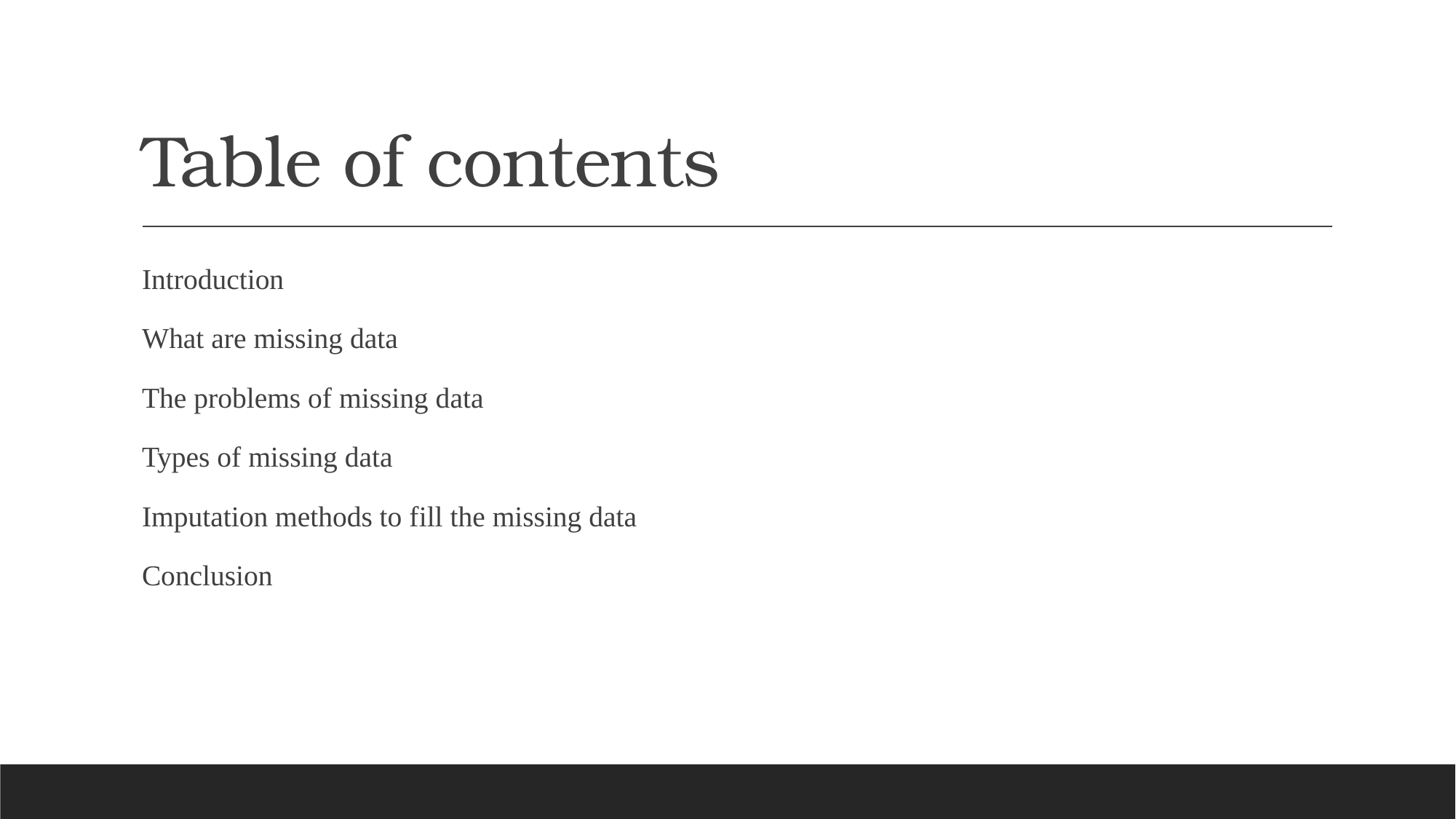

# Table of contents
Introduction
What are missing data
The problems of missing data
Types of missing data
Imputation methods to fill the missing data
Conclusion